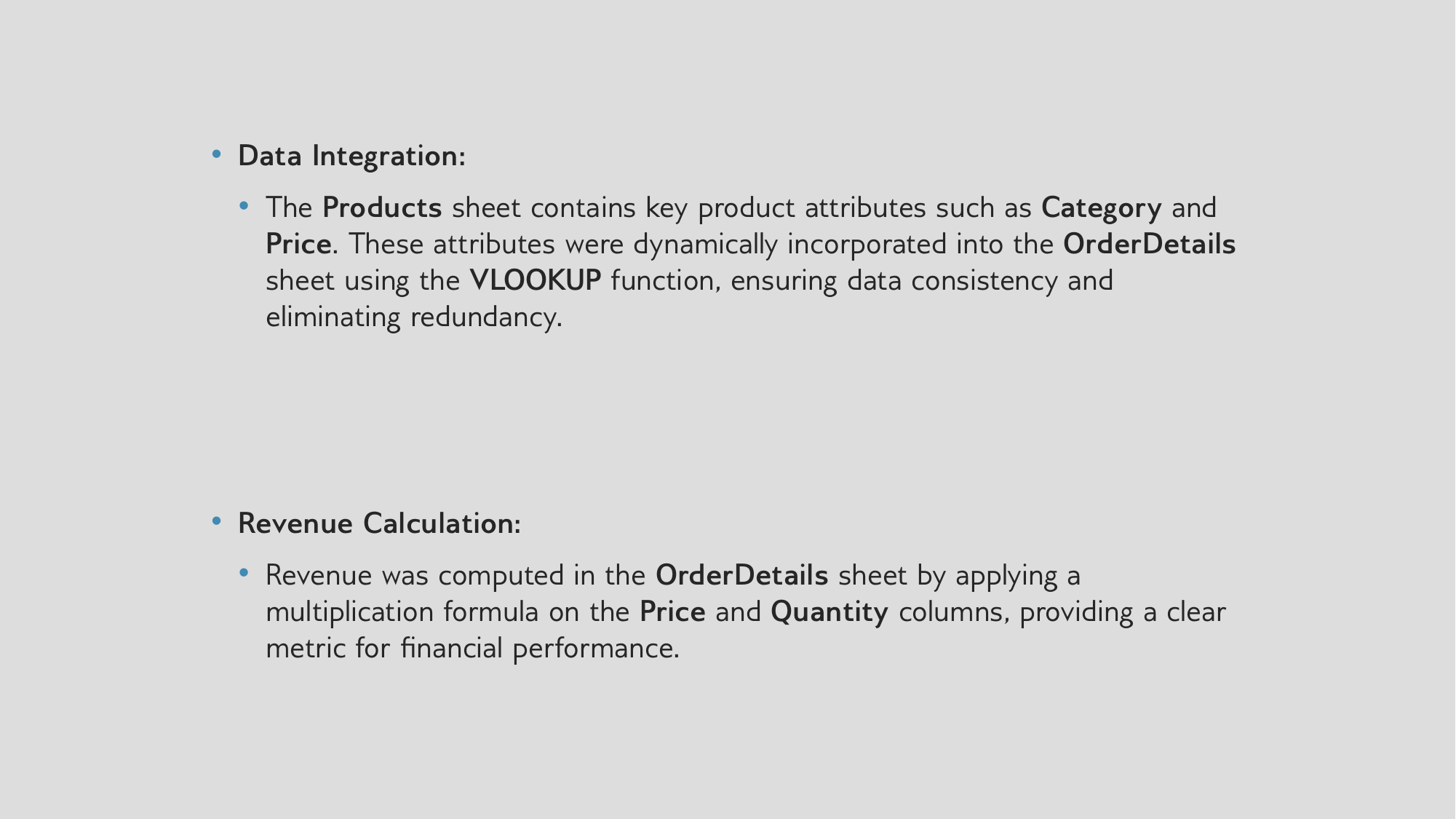

Data Integration:
The Products sheet contains key product attributes such as Category and Price. These attributes were dynamically incorporated into the OrderDetails sheet using the VLOOKUP function, ensuring data consistency and eliminating redundancy.

Revenue Calculation:
Revenue was computed in the OrderDetails sheet by applying a multiplication formula on the Price and Quantity columns, providing a clear metric for financial performance.